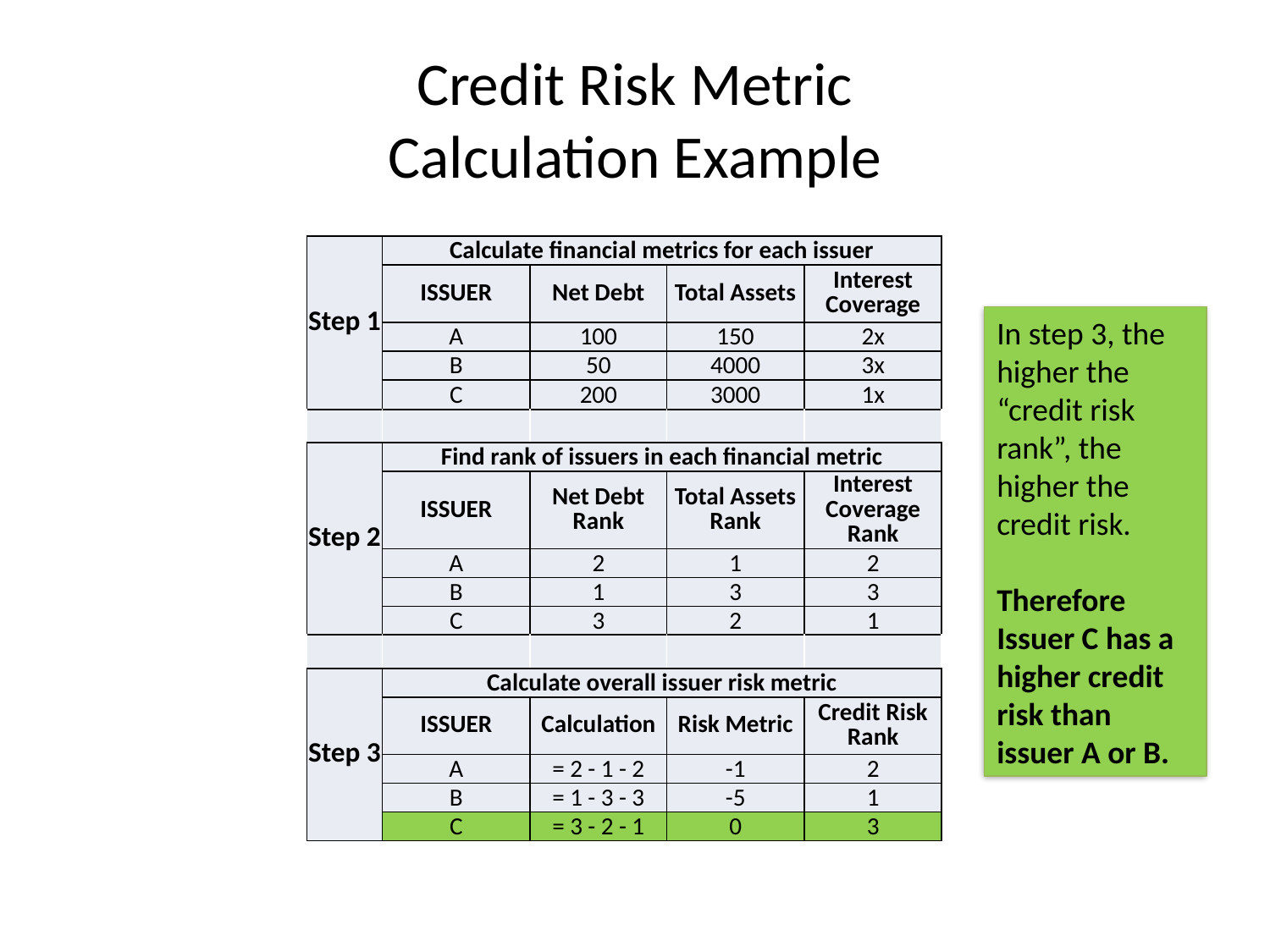

# Credit Risk Metric Calculation Example
| Step 1 | Calculate financial metrics for each issuer |  |  |  |
| --- | --- | --- | --- | --- |
|  | ISSUER | Net Debt | Total Assets | Interest Coverage |
|  | A | 100 | 150 | 2x |
|  | B | 50 | 4000 | 3x |
|  | C | 200 | 3000 | 1x |
|  |  |  |  |  |
| Step 2 | Find rank of issuers in each financial metric |  |  |  |
|  | ISSUER | Net Debt Rank | Total Assets Rank | Interest Coverage Rank |
|  | A | 2 | 1 | 2 |
|  | B | 1 | 3 | 3 |
|  | C | 3 | 2 | 1 |
|  |  |  |  |  |
| Step 3 | Calculate overall issuer risk metric |  |  |  |
|  | ISSUER | Calculation | Risk Metric | Credit Risk Rank |
|  | A | = 2 - 1 - 2 | -1 | 2 |
|  | B | = 1 - 3 - 3 | -5 | 1 |
|  | C | = 3 - 2 - 1 | 0 | 3 |
In step 3, the higher the “credit risk rank”, the higher the credit risk.

Therefore Issuer C has a higher credit risk than issuer A or B.